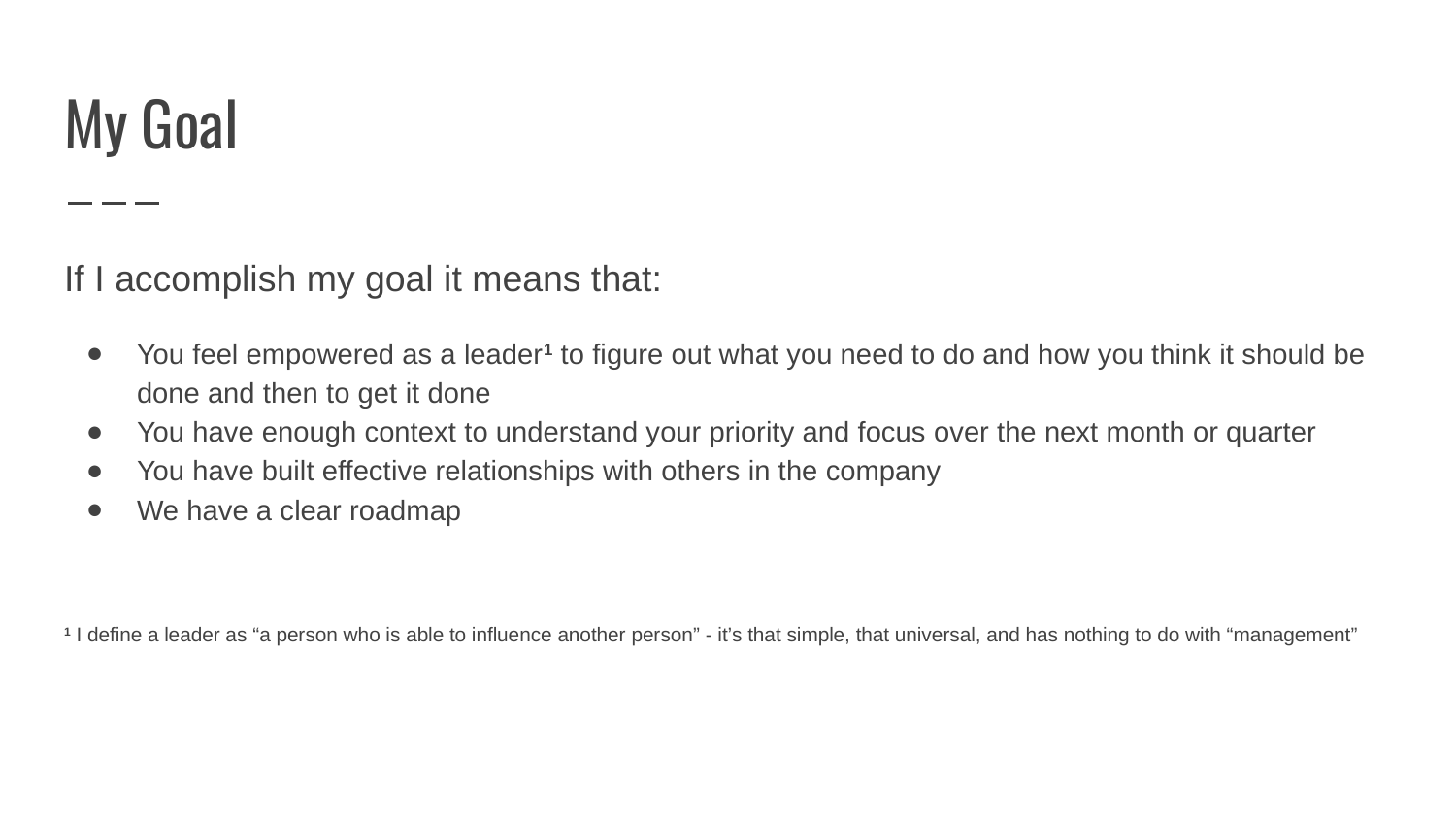

# My Goal
If I accomplish my goal it means that:
You feel empowered as a leader1 to figure out what you need to do and how you think it should be done and then to get it done
You have enough context to understand your priority and focus over the next month or quarter
You have built effective relationships with others in the company
We have a clear roadmap

1 I define a leader as “a person who is able to influence another person” - it’s that simple, that universal, and has nothing to do with “management”